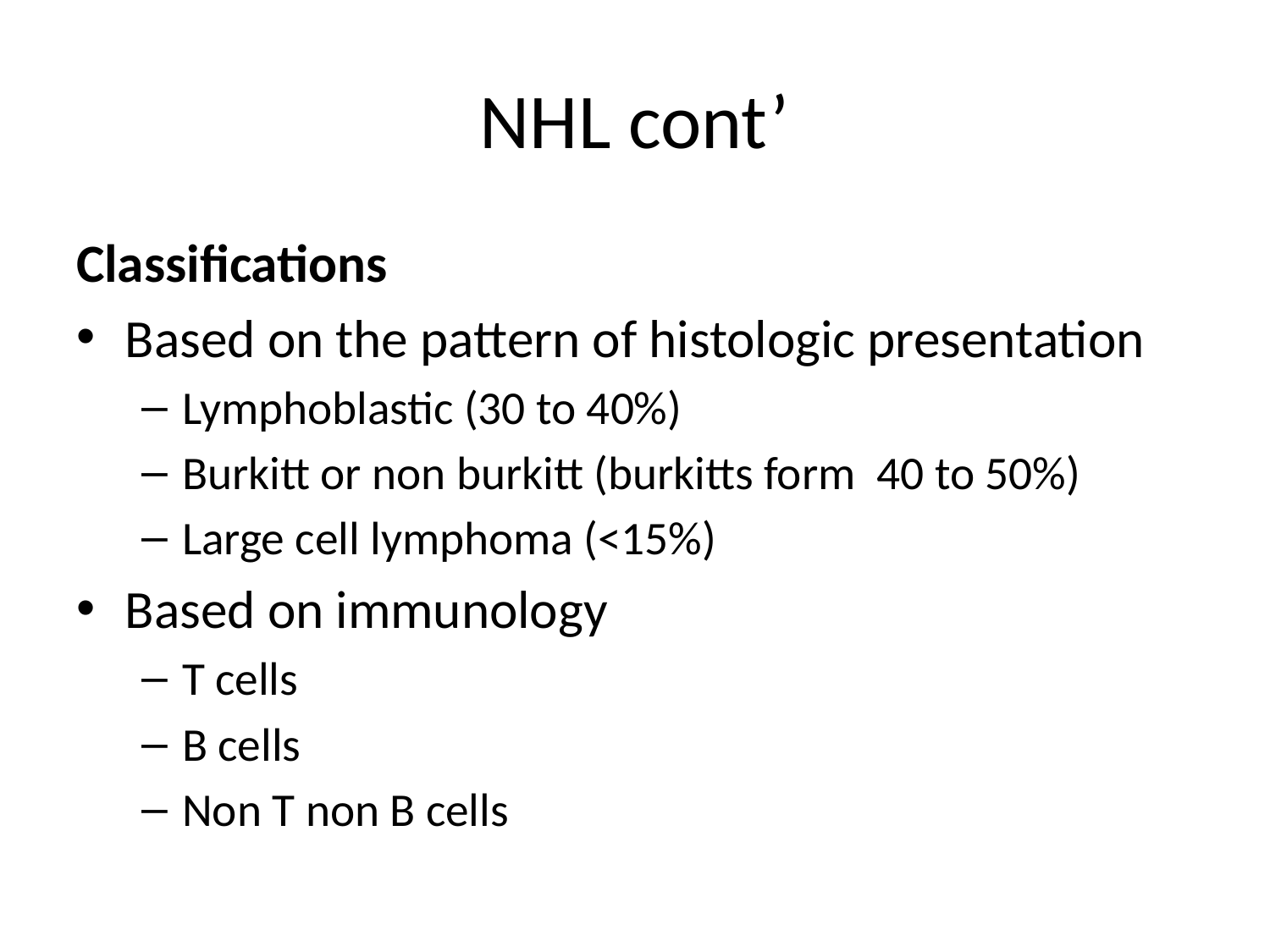

# NHL cont’
Classifications
Based on the pattern of histologic presentation
Lymphoblastic (30 to 40%)
Burkitt or non burkitt (burkitts form  40 to 50%)
Large cell lymphoma (<15%)
Based on immunology
T cells
B cells
Non T non B cells